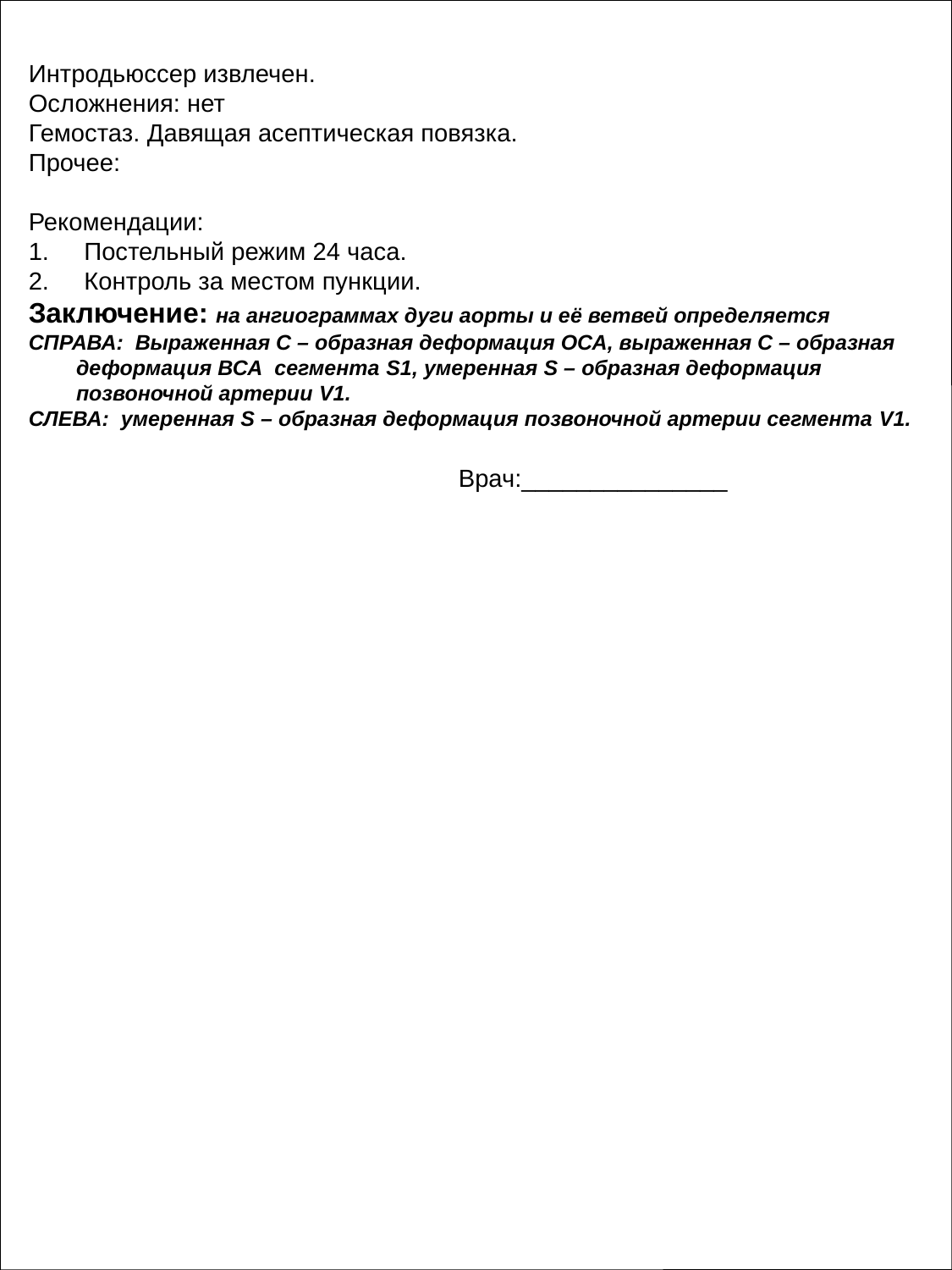

Интродьюссер извлечен.
Осложнения: нет
Гемостаз. Давящая асептическая повязка.
Прочее:

Рекомендации:
1.     Постельный режим 24 часа.
2.     Контроль за местом пункции.
Заключение: на ангиограммах дуги аорты и её ветвей определяется
СПРАВА:  Выраженная С – образная деформация ОСА, выраженная С – образная деформация ВСА  сегмента S1, умеренная S – образная деформация позвоночной артерии V1.
СЛЕВА:  умеренная S – образная деформация позвоночной артерии сегмента V1.

Врач:_______________